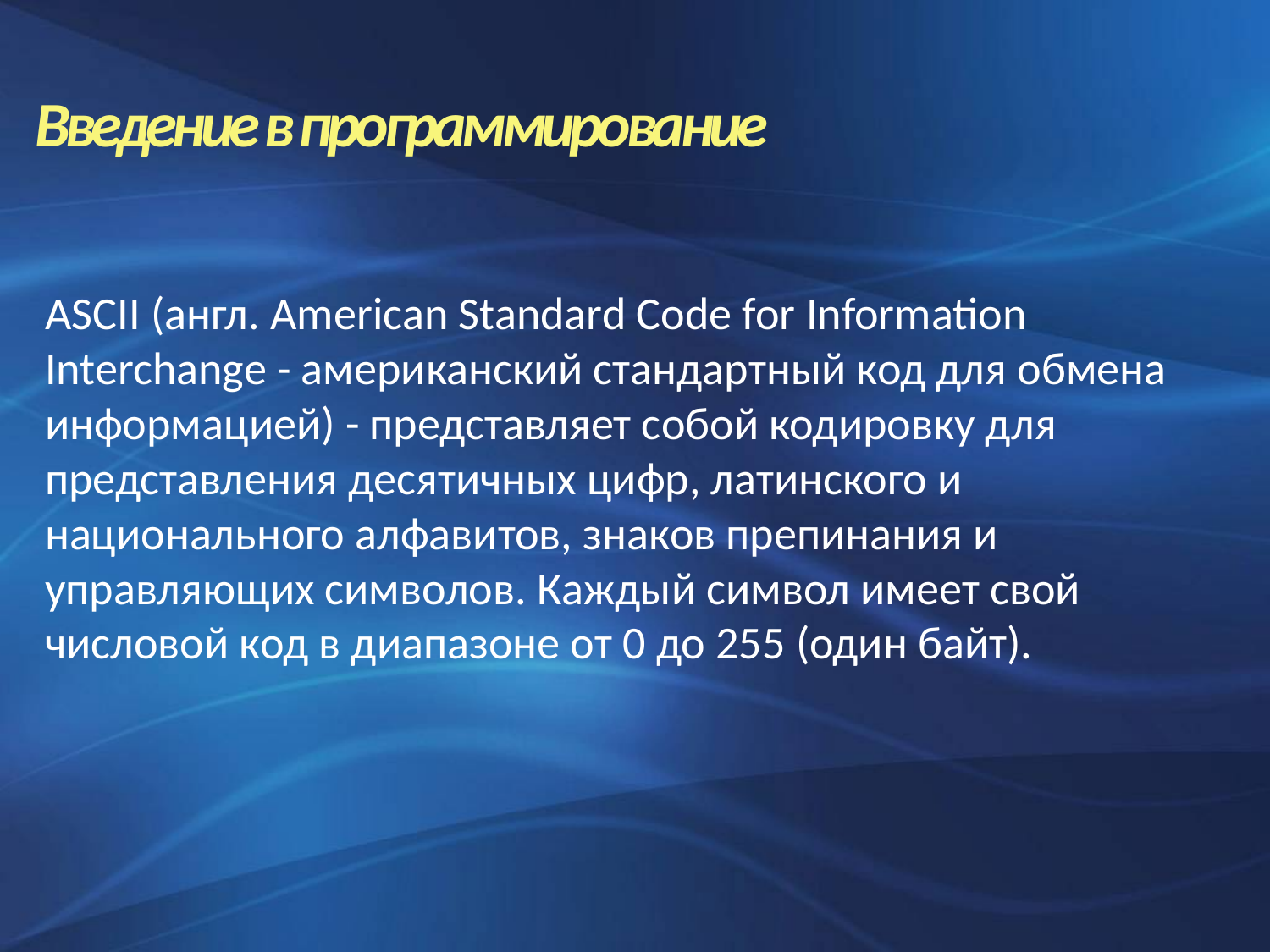

Введение в программирование
ASCII (англ. American Standard Code for Information Interchange - американский стандартный код для обмена информацией) - представляет собой кодировку для представления десятичных цифр, латинского и национального алфавитов, знаков препинания и управляющих символов. Каждый символ имеет свой числовой код в диапазоне от 0 до 255 (один байт).